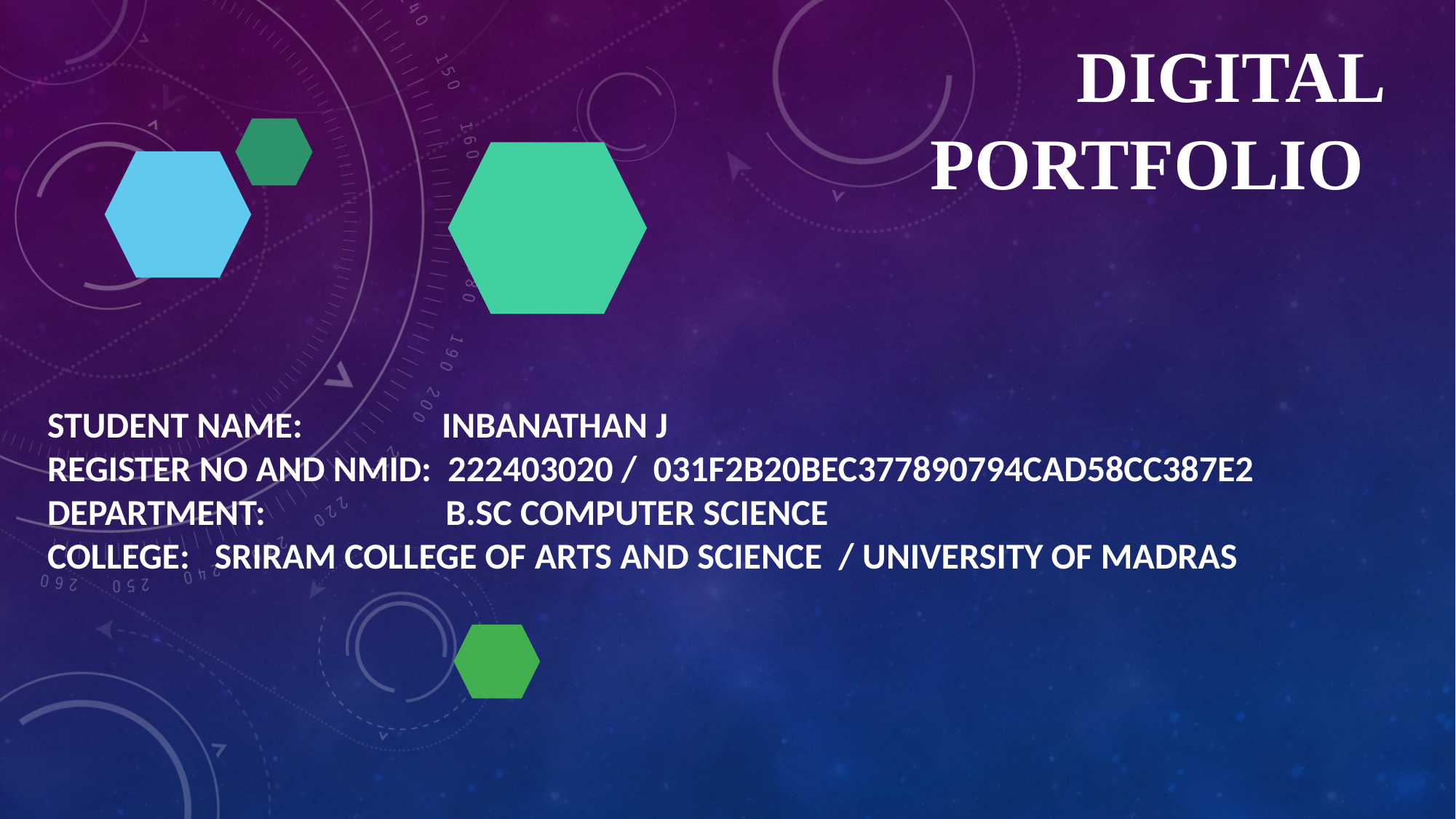

# Digital Portfolio

STUDENT NAME:                 INBANATHAN J
REGISTER NO AND NMID:  222403020 /  031F2B20BEC377890794CAD58CC387E2
DEPARTMENT:                      B.SC COMPUTER SCIENCE
COLLEGE:   SRIRAM COLLEGE OF ARTS AND SCIENCE  / UNIVERSITY OF MADRAS